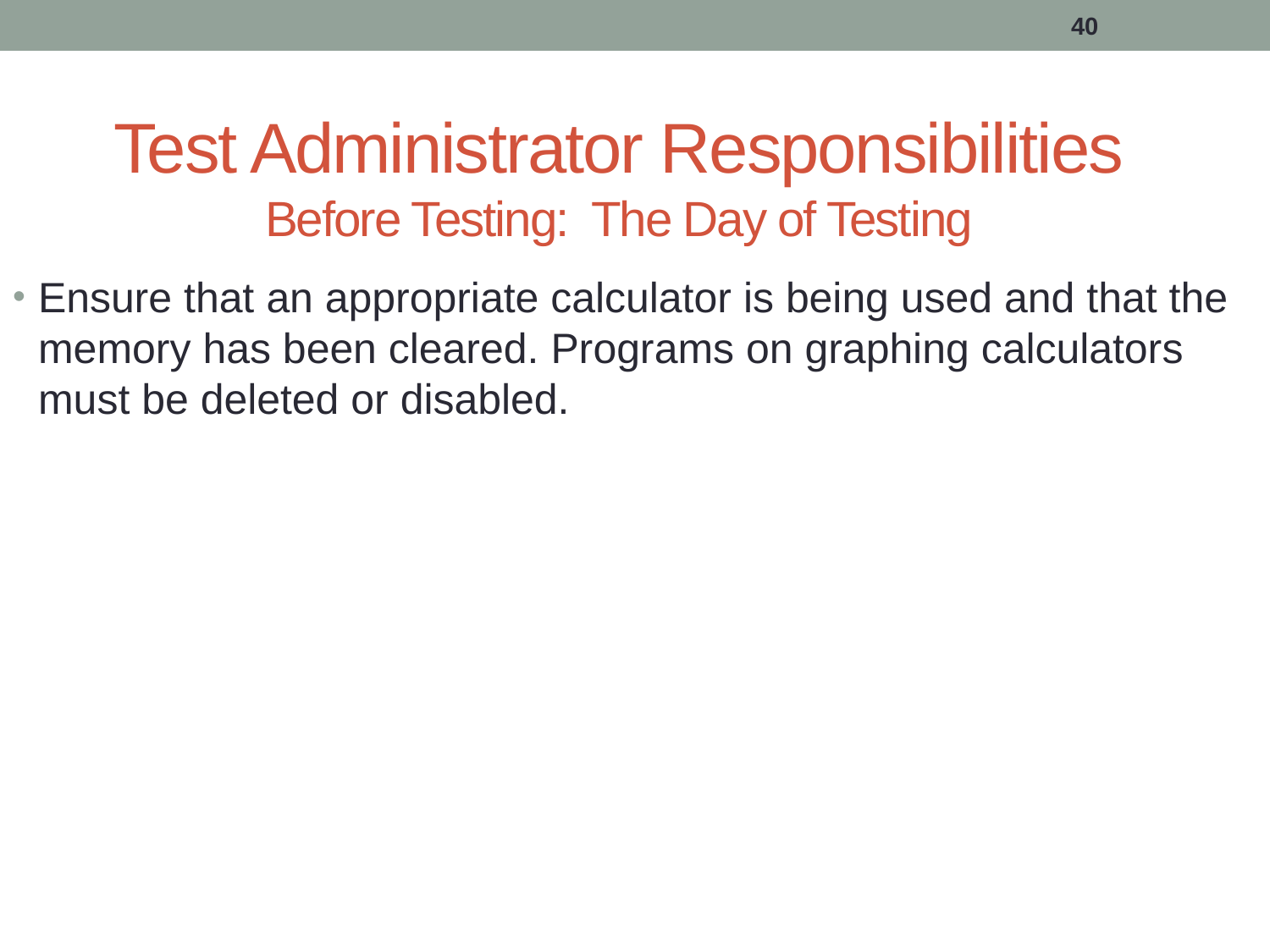

40
# Test Administrator Responsibilities Before Testing:  The Day of Testing
Ensure that an appropriate calculator is being used and that the memory has been cleared. Programs on graphing calculators must be deleted or disabled.